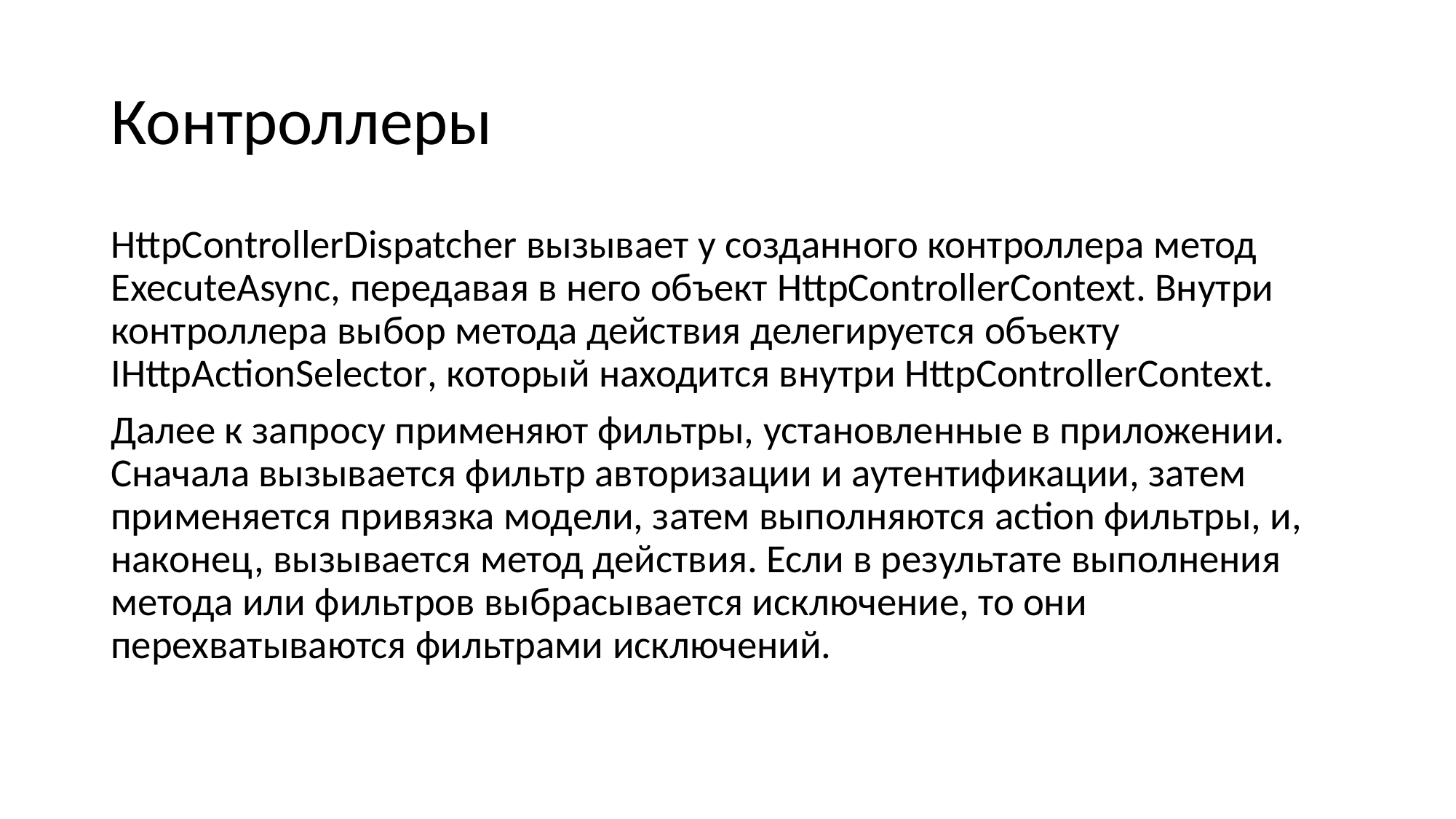

# Контроллеры
HttpControllerDispatcher вызывает у созданного контроллера метод ExecuteAsync, передавая в него объект HttpControllerContext. Внутри контроллера выбор метода действия делегируется объекту IHttpActionSelector, который находится внутри HttpControllerContext.
Далее к запросу применяют фильтры, установленные в приложении. Сначала вызывается фильтр авторизации и аутентификации, затем применяется привязка модели, затем выполняются action фильтры, и, наконец, вызывается метод действия. Если в результате выполнения метода или фильтров выбрасывается исключение, то они перехватываются фильтрами исключений.